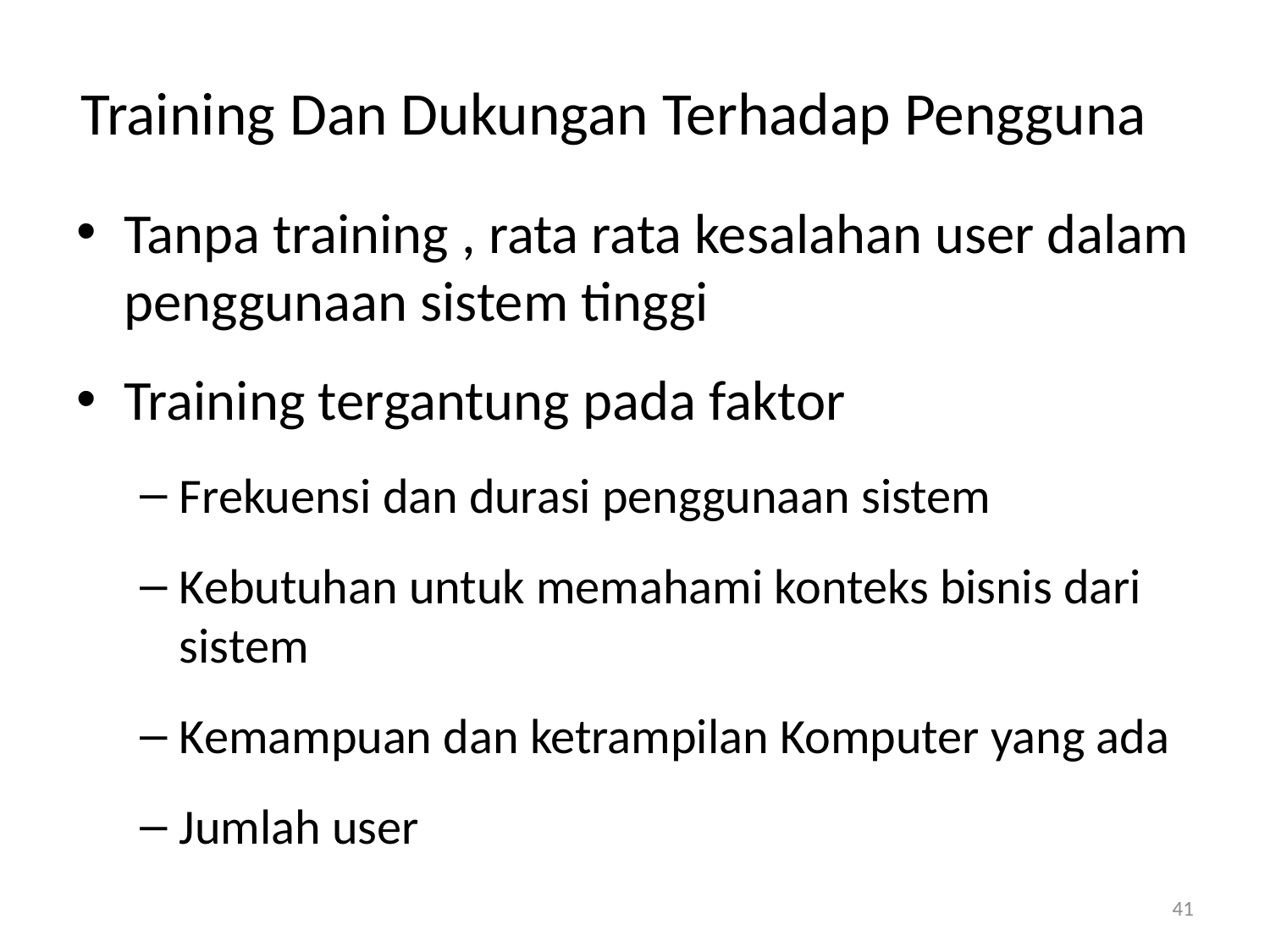

# Training Dan Dukungan Terhadap Pengguna
Tanpa training , rata rata kesalahan user dalam penggunaan sistem tinggi
Training tergantung pada faktor
Frekuensi dan durasi penggunaan sistem
Kebutuhan untuk memahami konteks bisnis dari sistem
Kemampuan dan ketrampilan Komputer yang ada
Jumlah user
41